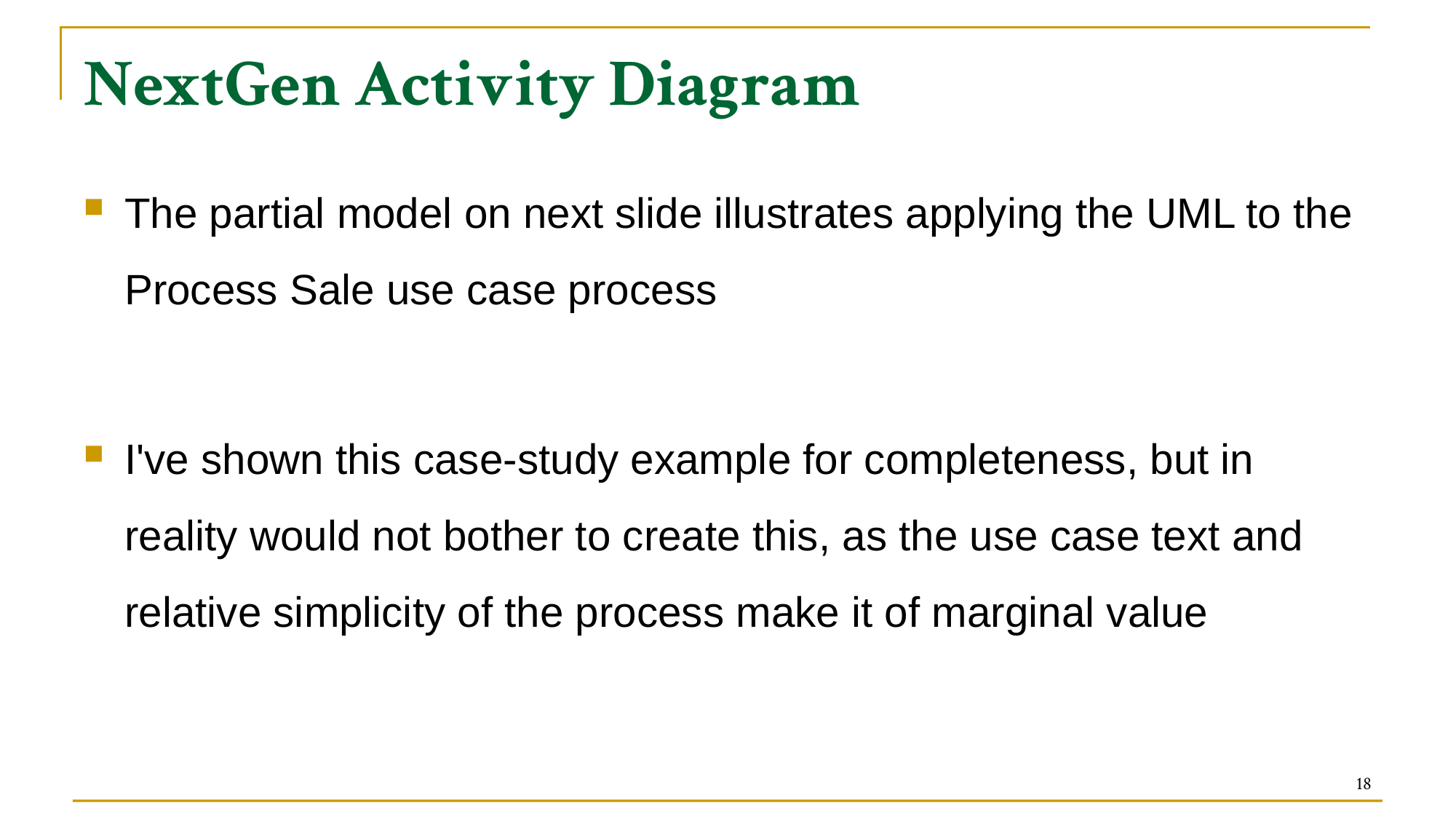

# NextGen Activity Diagram
The partial model on next slide illustrates applying the UML to the Process Sale use case process

I've shown this case-study example for completeness, but in reality would not bother to create this, as the use case text and relative simplicity of the process make it of marginal value
18